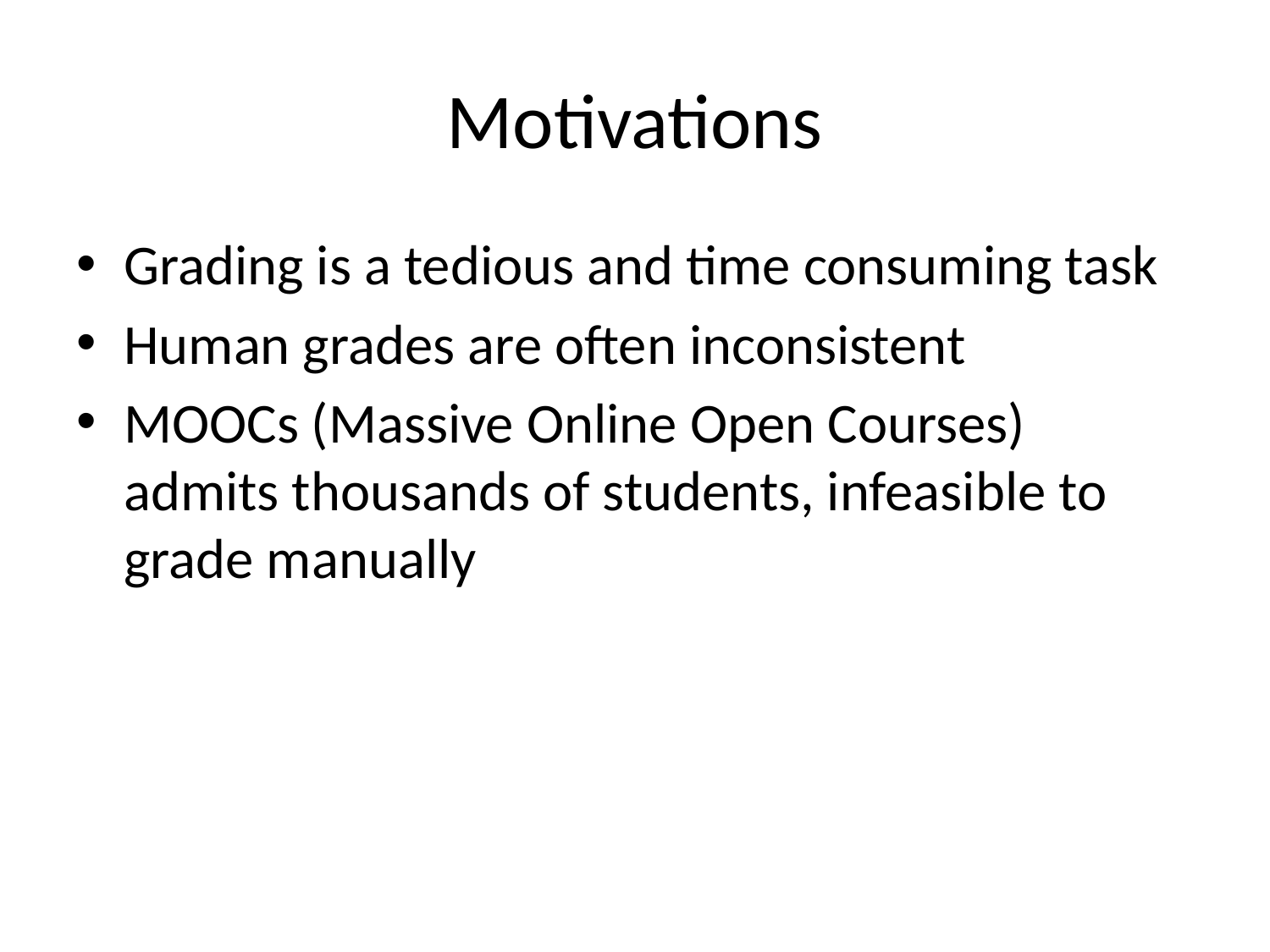

# Motivations
Grading is a tedious and time consuming task
Human grades are often inconsistent
MOOCs (Massive Online Open Courses) admits thousands of students, infeasible to grade manually